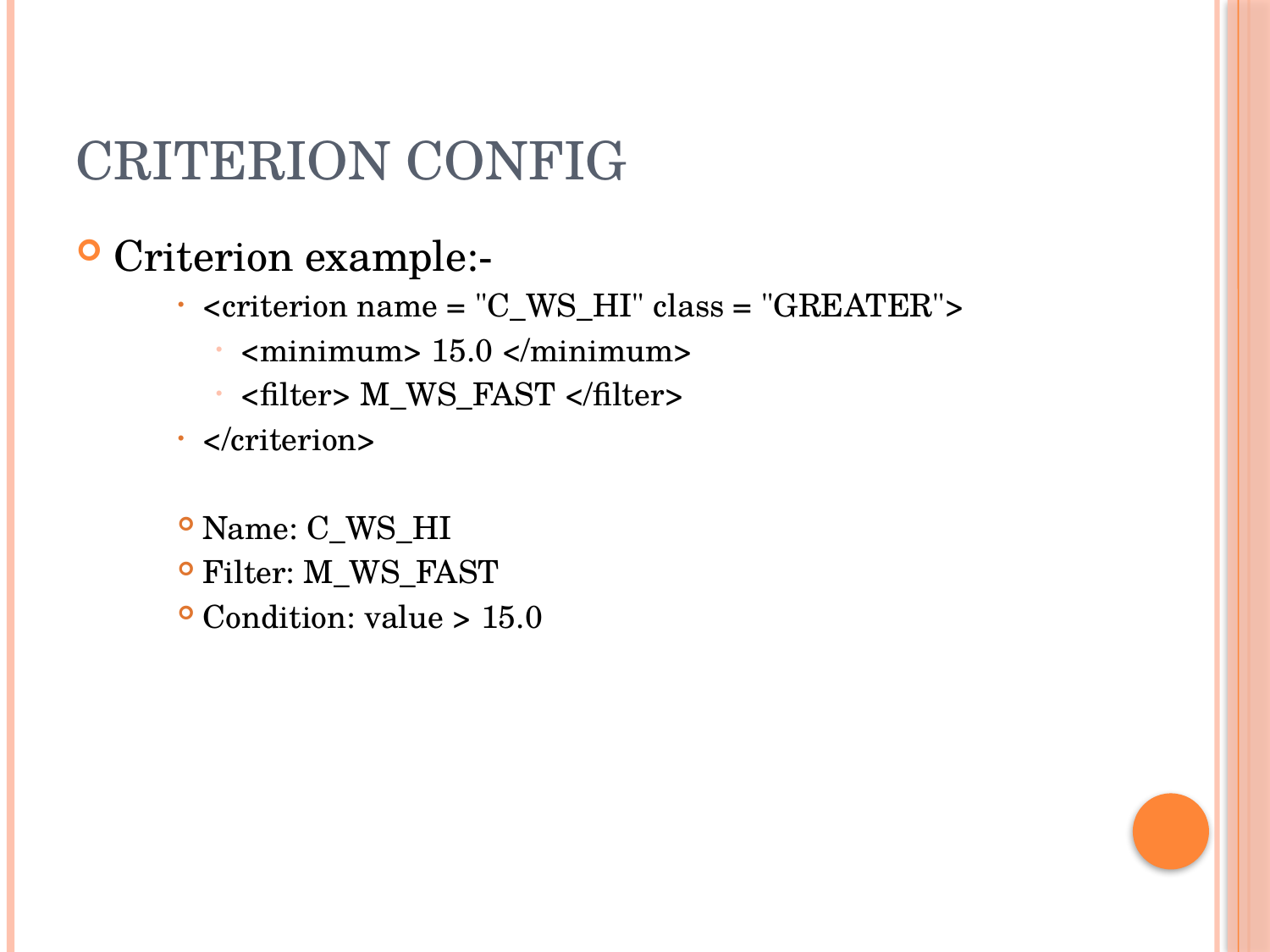

# Criterion config
Criterion example:-
<criterion name = "C_WS_HI" class = "GREATER">
<minimum> 15.0 </minimum>
<filter> M_WS_FAST </filter>
</criterion>

Name: C_WS_HI
Filter: M_WS_FAST
Condition: value > 15.0